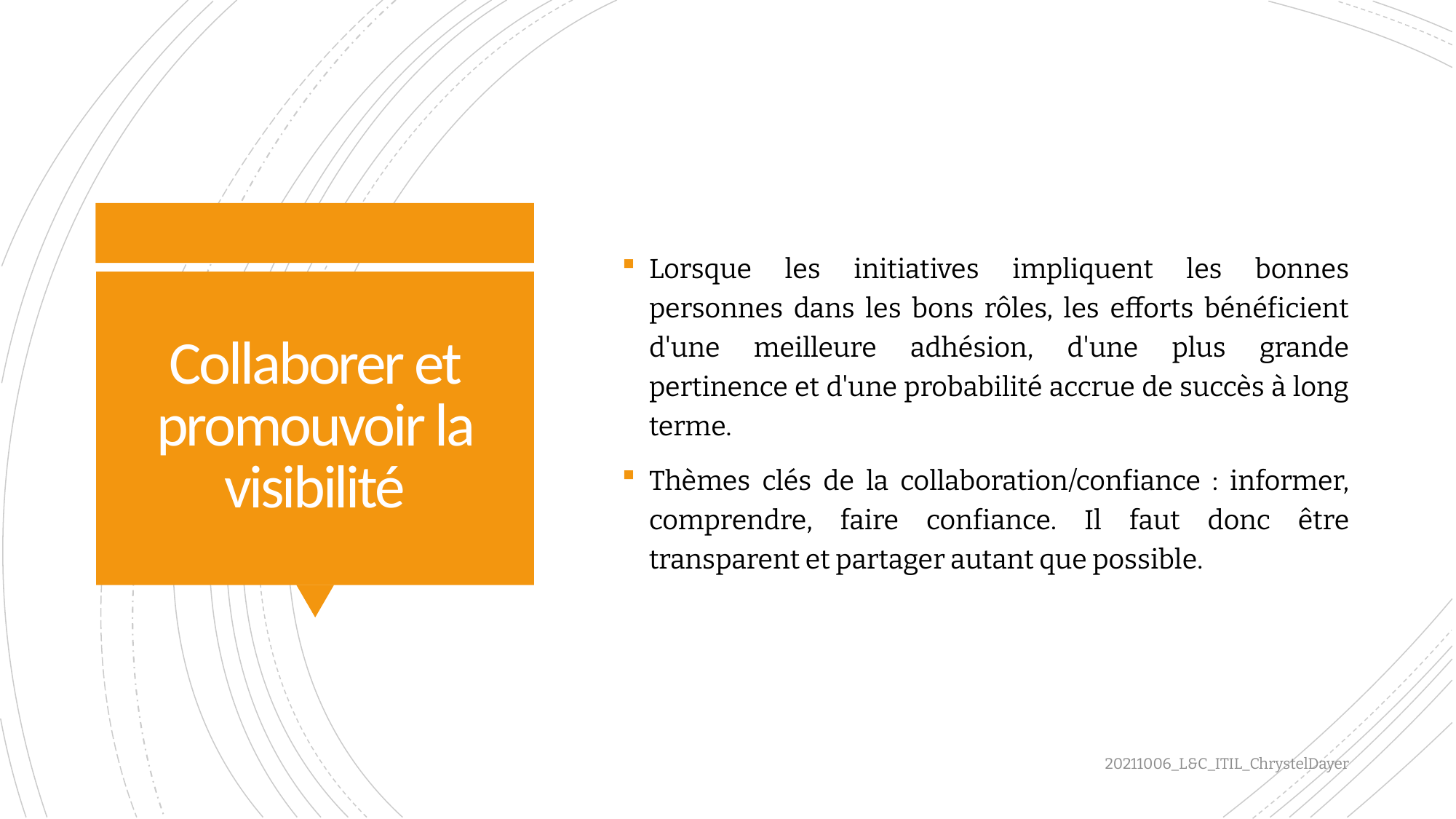

Lorsque les initiatives impliquent les bonnes personnes dans les bons rôles, les efforts bénéficient d'une meilleure adhésion, d'une plus grande pertinence et d'une probabilité accrue de succès à long terme.
Thèmes clés de la collaboration/confiance : informer, comprendre, faire confiance. Il faut donc être transparent et partager autant que possible.
# Collaborer et promouvoir la visibilité
20211006_L&C_ITIL_ChrystelDayer